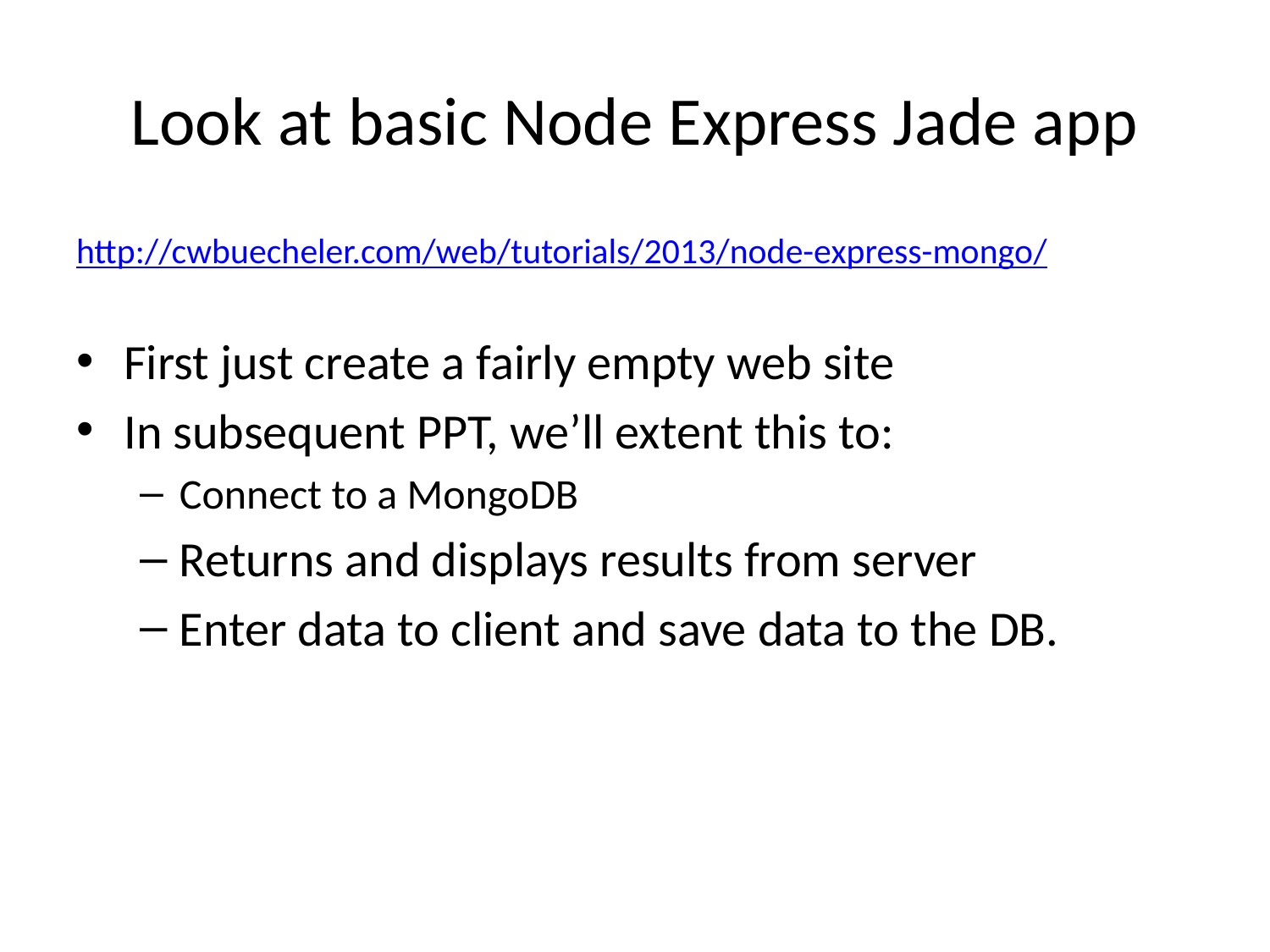

# Look at basic Node Express Jade app
http://cwbuecheler.com/web/tutorials/2013/node-express-mongo/

First just create a fairly empty web site
In subsequent PPT, we’ll extent this to:
Connect to a MongoDB
Returns and displays results from server
Enter data to client and save data to the DB.